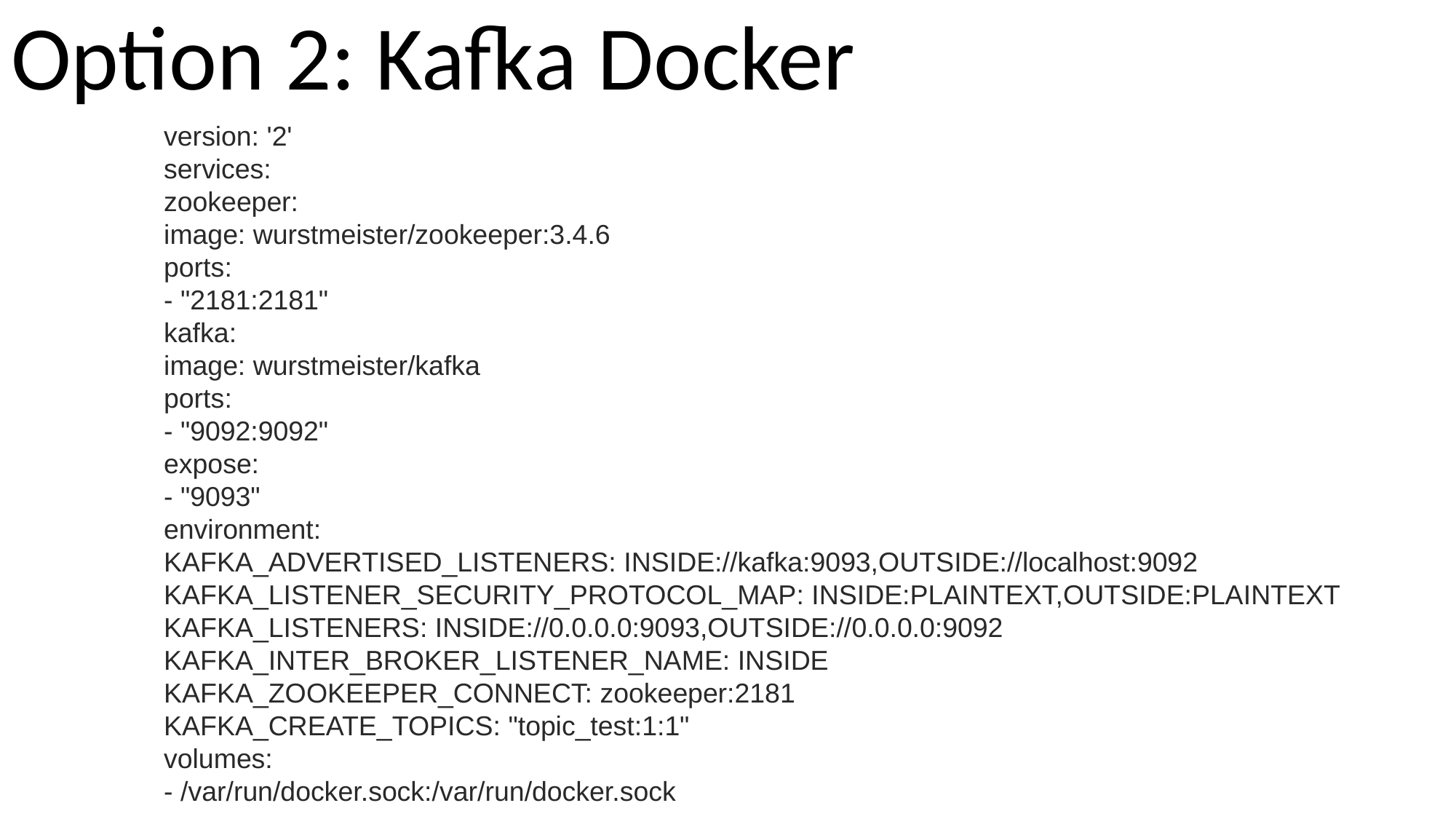

# Option 2: Kafka Docker
version: '2'
services:
zookeeper:
image: wurstmeister/zookeeper:3.4.6
ports:
- "2181:2181"
kafka:
image: wurstmeister/kafka
ports:
- "9092:9092"
expose:
- "9093"
environment:
KAFKA_ADVERTISED_LISTENERS: INSIDE://kafka:9093,OUTSIDE://localhost:9092
KAFKA_LISTENER_SECURITY_PROTOCOL_MAP: INSIDE:PLAINTEXT,OUTSIDE:PLAINTEXT
KAFKA_LISTENERS: INSIDE://0.0.0.0:9093,OUTSIDE://0.0.0.0:9092
KAFKA_INTER_BROKER_LISTENER_NAME: INSIDE
KAFKA_ZOOKEEPER_CONNECT: zookeeper:2181
KAFKA_CREATE_TOPICS: "topic_test:1:1"
volumes:
- /var/run/docker.sock:/var/run/docker.sock